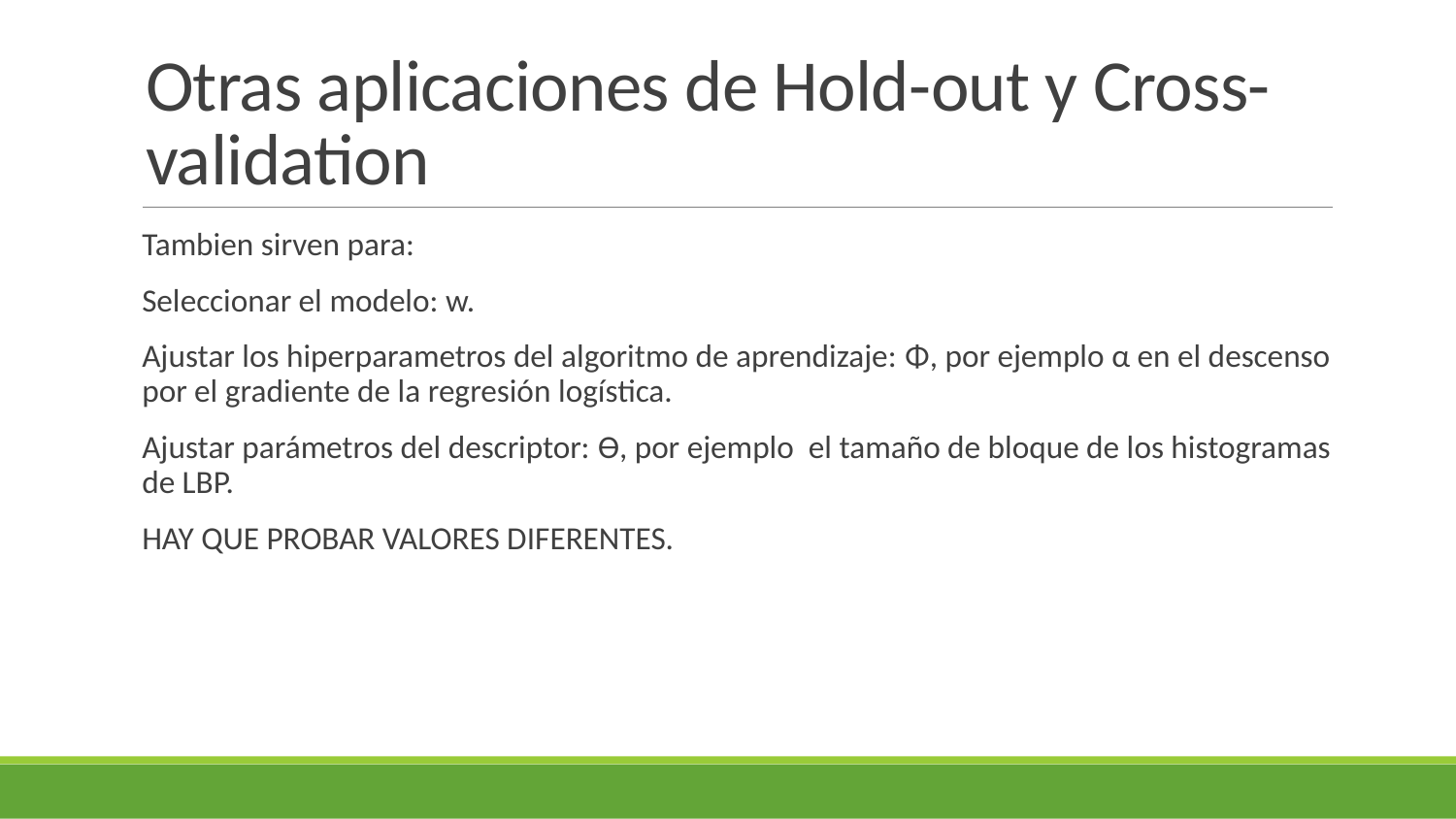

# Otras aplicaciones de Hold-out y Cross-validation
Tambien sirven para:
Seleccionar el modelo: w.
Ajustar los hiperparametros del algoritmo de aprendizaje: Φ, por ejemplo α en el descenso por el gradiente de la regresión logística.
Ajustar parámetros del descriptor: ϴ, por ejemplo  el tamaño de bloque de los histogramas de LBP.
HAY QUE PROBAR VALORES DIFERENTES.